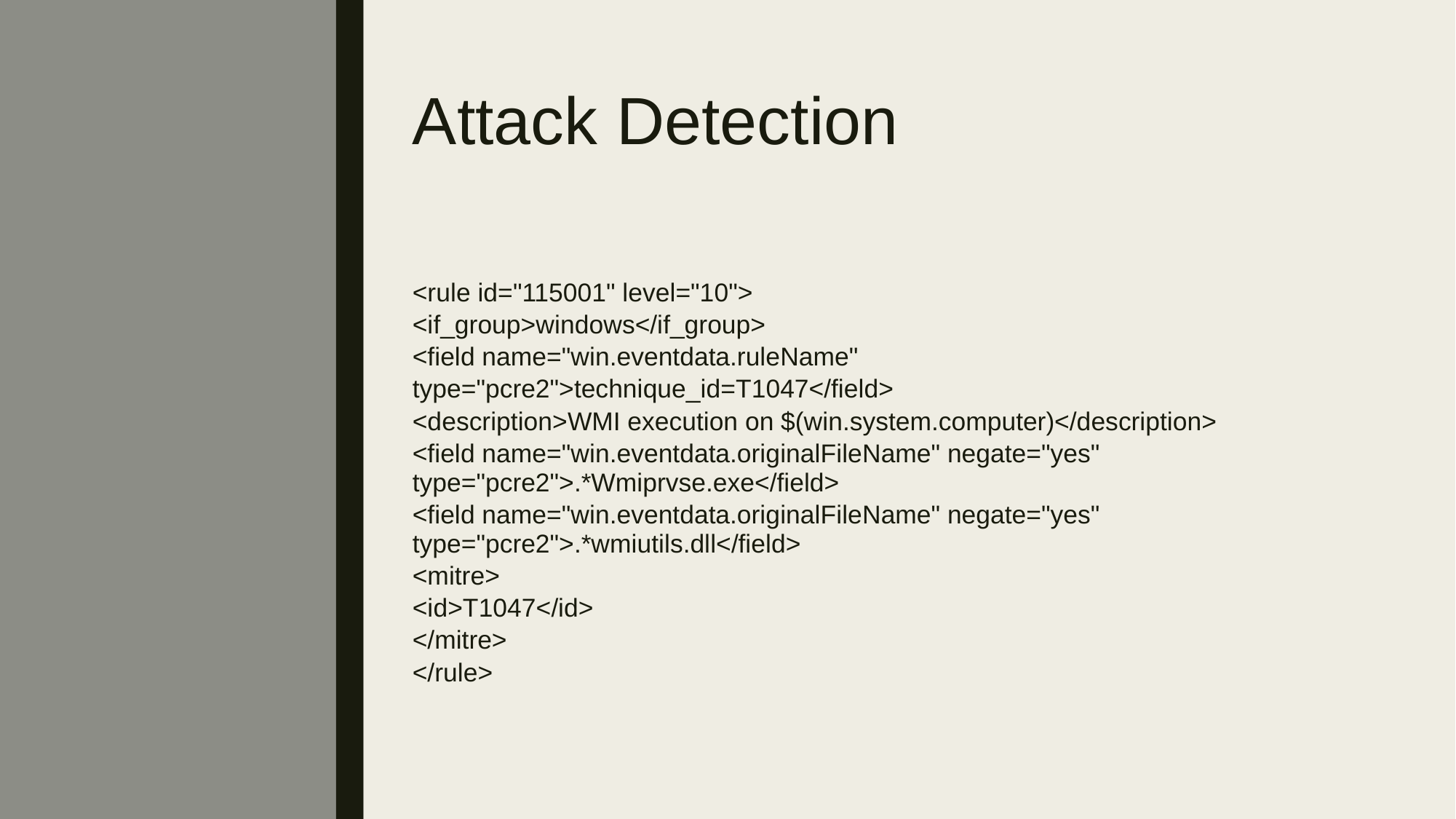

# Attack Detection
<rule id="115001" level="10">
<if_group>windows</if_group>
<field name="win.eventdata.ruleName"
type="pcre2">technique_id=T1047</field>
<description>WMI execution on $(win.system.computer)</description>
<field name="win.eventdata.originalFileName" negate="yes" type="pcre2">.*Wmiprvse.exe</field>
<field name="win.eventdata.originalFileName" negate="yes" type="pcre2">.*wmiutils.dll</field>
<mitre>
<id>T1047</id>
</mitre>
</rule>